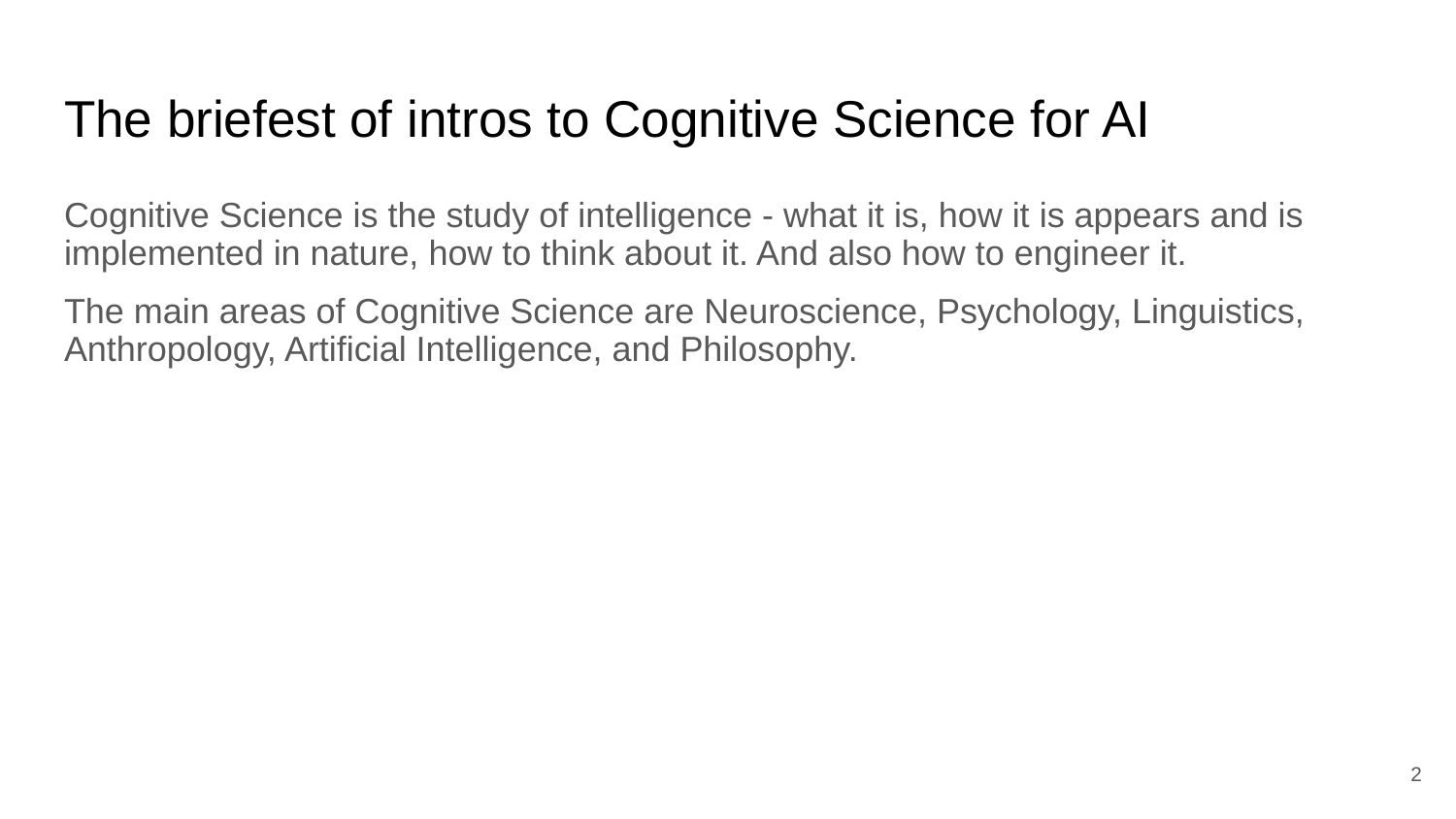

# The briefest of intros to Cognitive Science for AI
Cognitive Science is the study of intelligence - what it is, how it is appears and is implemented in nature, how to think about it. And also how to engineer it.
The main areas of Cognitive Science are Neuroscience, Psychology, Linguistics, Anthropology, Artificial Intelligence, and Philosophy.
2